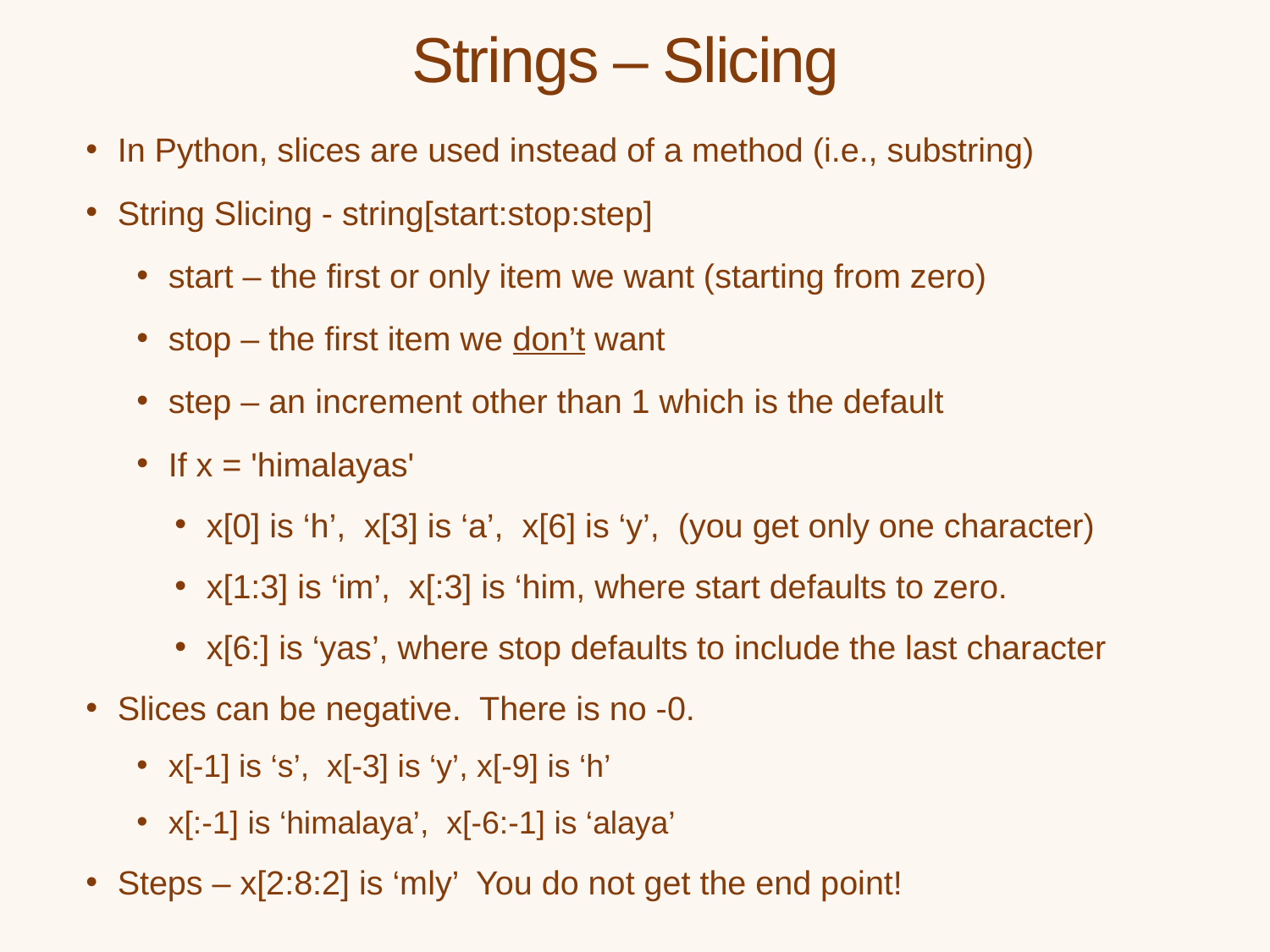

# Strings – Slicing
In Python, slices are used instead of a method (i.e., substring)
String Slicing - string[start:stop:step]
start – the first or only item we want (starting from zero)
stop – the first item we don’t want
step – an increment other than 1 which is the default
If x = 'himalayas'
x[0] is ‘h’,  x[3] is ‘a’,  x[6] is ‘y’,  (you get only one character)
x[1:3] is ‘im’,  x[:3] is ‘him, where start defaults to zero.
x[6:] is ‘yas’, where stop defaults to include the last character
Slices can be negative.  There is no -0.
x[-1] is ‘s’,  x[-3] is ‘y’, x[-9] is ‘h’
x[:-1] is ‘himalaya’,  x[-6:-1] is ‘alaya’
Steps – x[2:8:2] is ‘mly’  You do not get the end point!